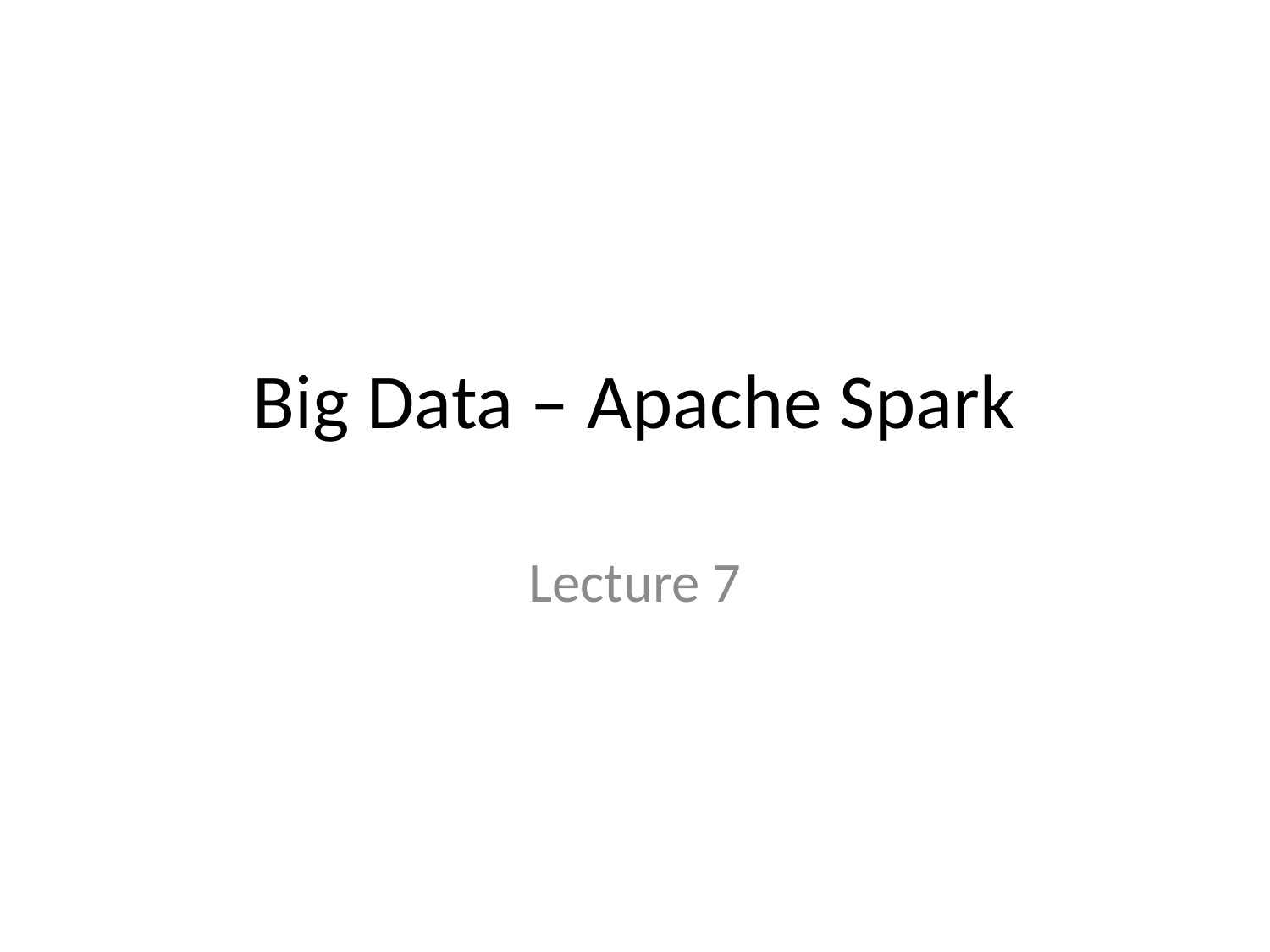

# Big Data – Apache Spark
Lecture 7